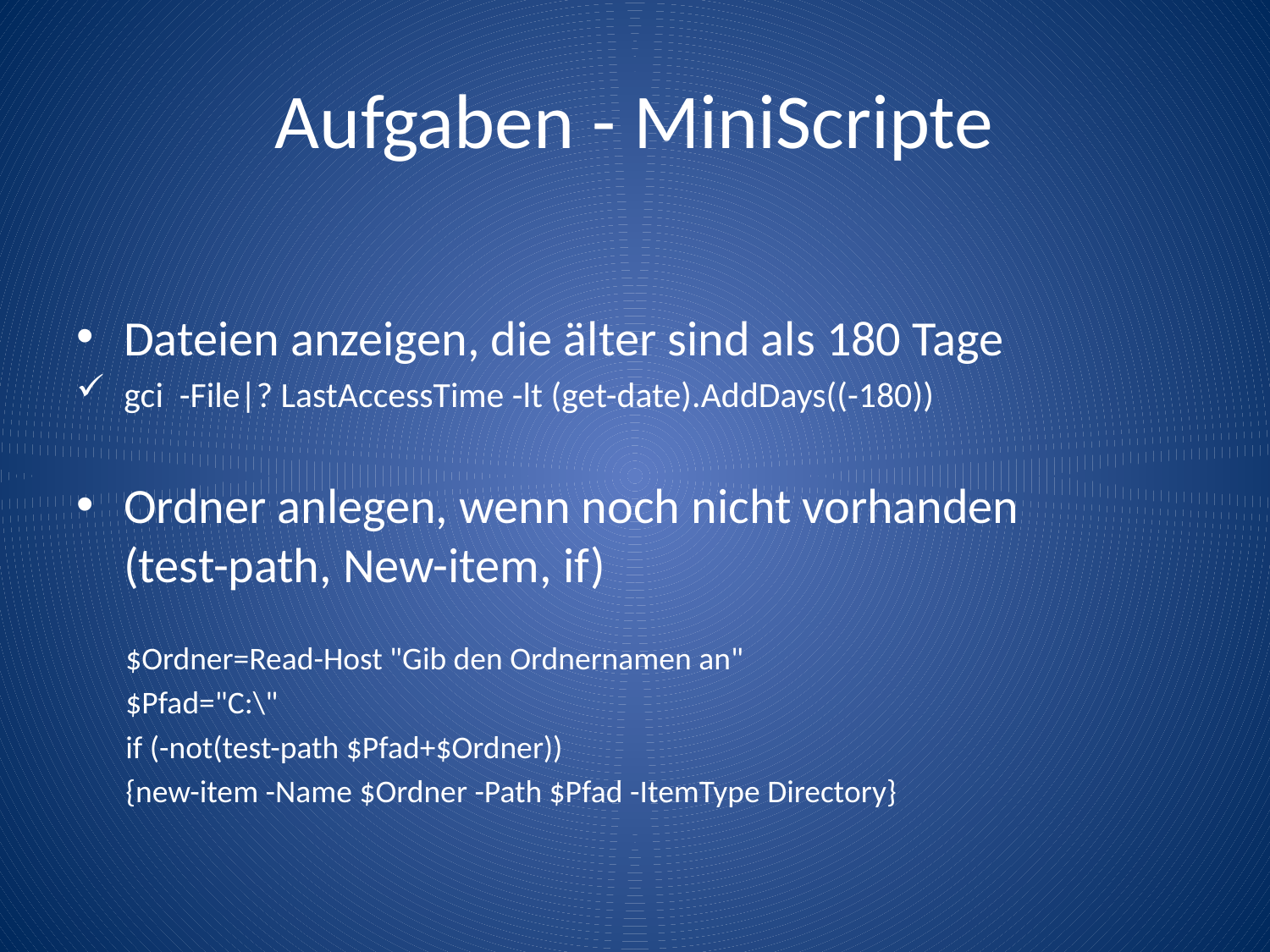

# Aufgaben - MiniScripte

Dateien anzeigen, die älter sind als 180 Tage
gci  -File|? LastAccessTime -lt (get-date).AddDays((-180))

Ordner anlegen, wenn noch nicht vorhanden
(test-path, New-item, if)

$Ordner=Read-Host "Gib den Ordnernamen an"
$Pfad="C:\"
if (-not(test-path $Pfad+$Ordner))
{new-item -Name $Ordner -Path $Pfad -ItemType Directory}